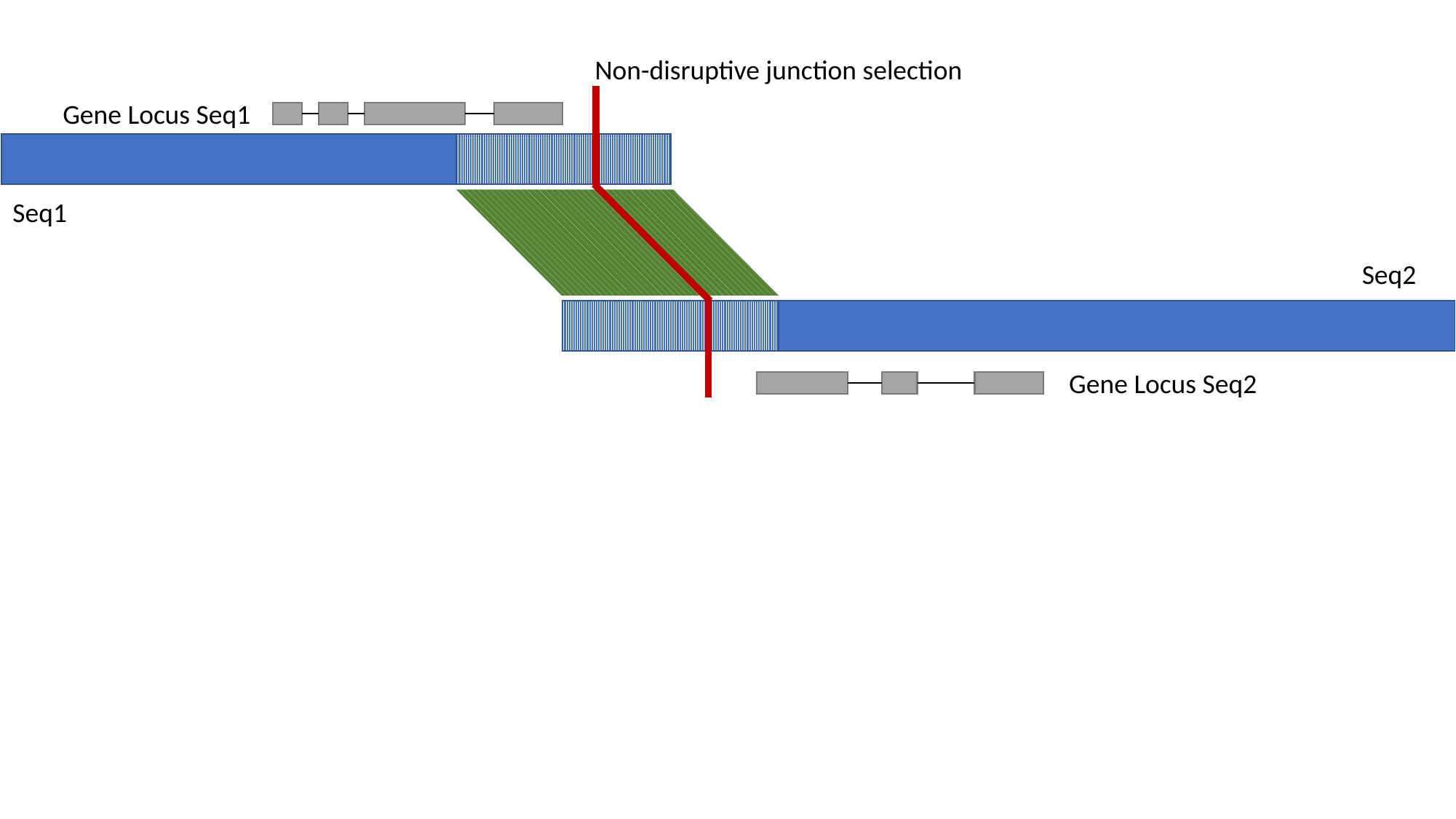

Non-disruptive junction selection
Gene Locus Seq1

Seq1

Seq2

Gene Locus Seq2